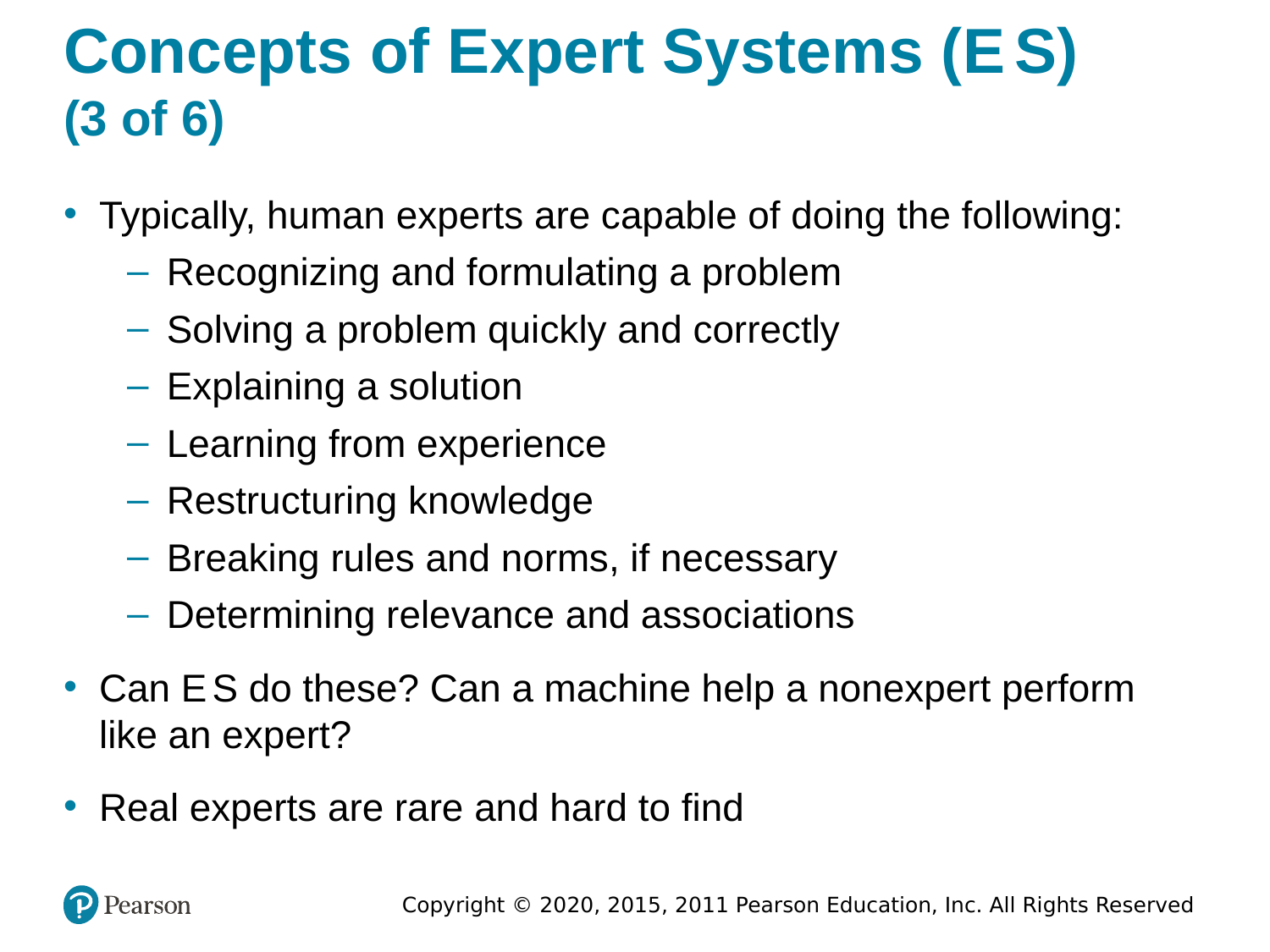

# Concepts of Expert Systems (E S)     (3 of 6)
Typically, human experts are capable of doing the following:
Recognizing and formulating a problem
Solving a problem quickly and correctly
Explaining a solution
Learning from experience
Restructuring knowledge
Breaking rules and norms, if necessary
Determining relevance and associations
Can E S do these? Can a machine help a nonexpert perform like an expert?
Real experts are rare and hard to find